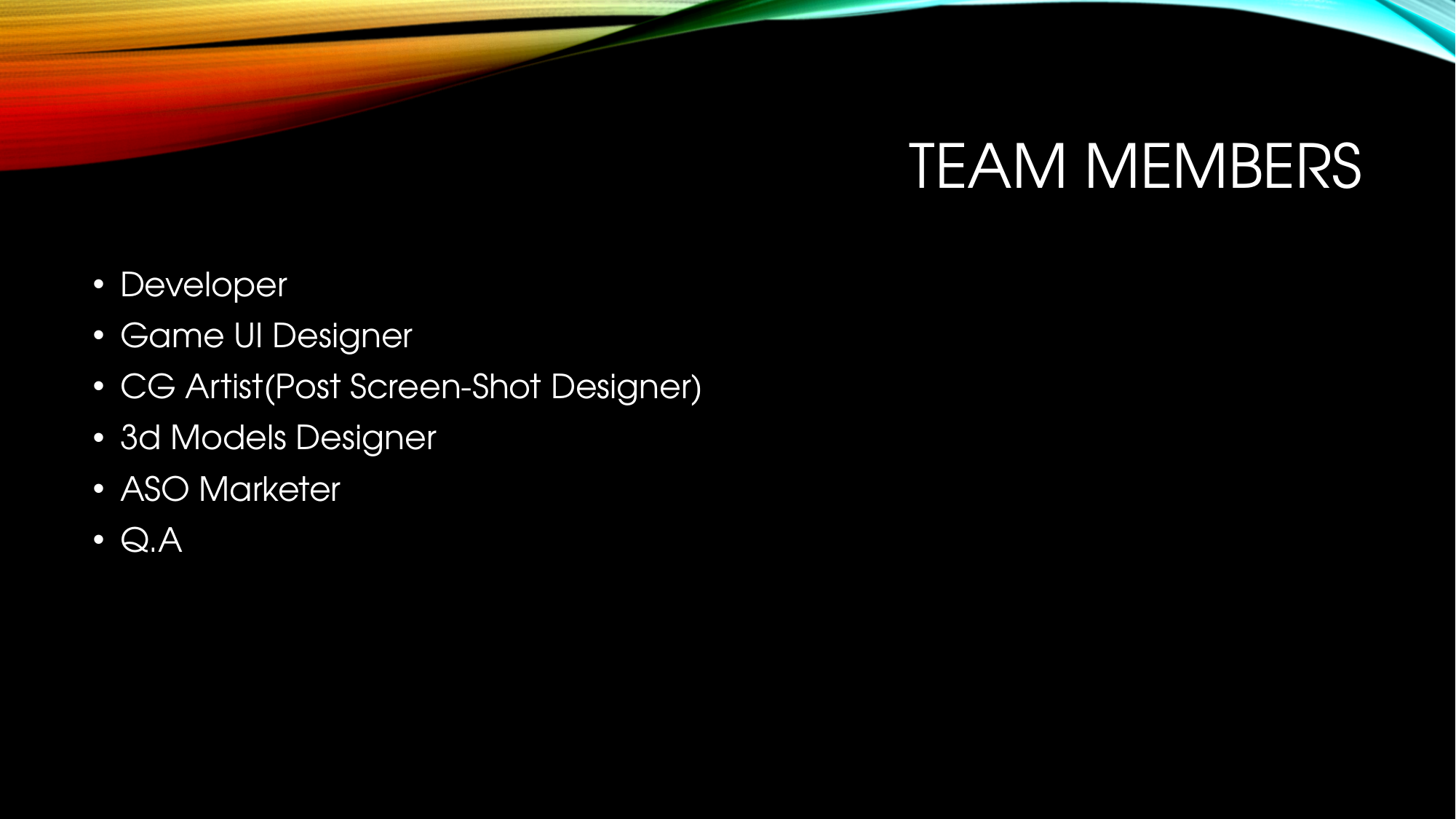

# Team Members
Developer
Game UI Designer
CG Artist(Post Screen-Shot Designer)
3d Models Designer
ASO Marketer
Q.A